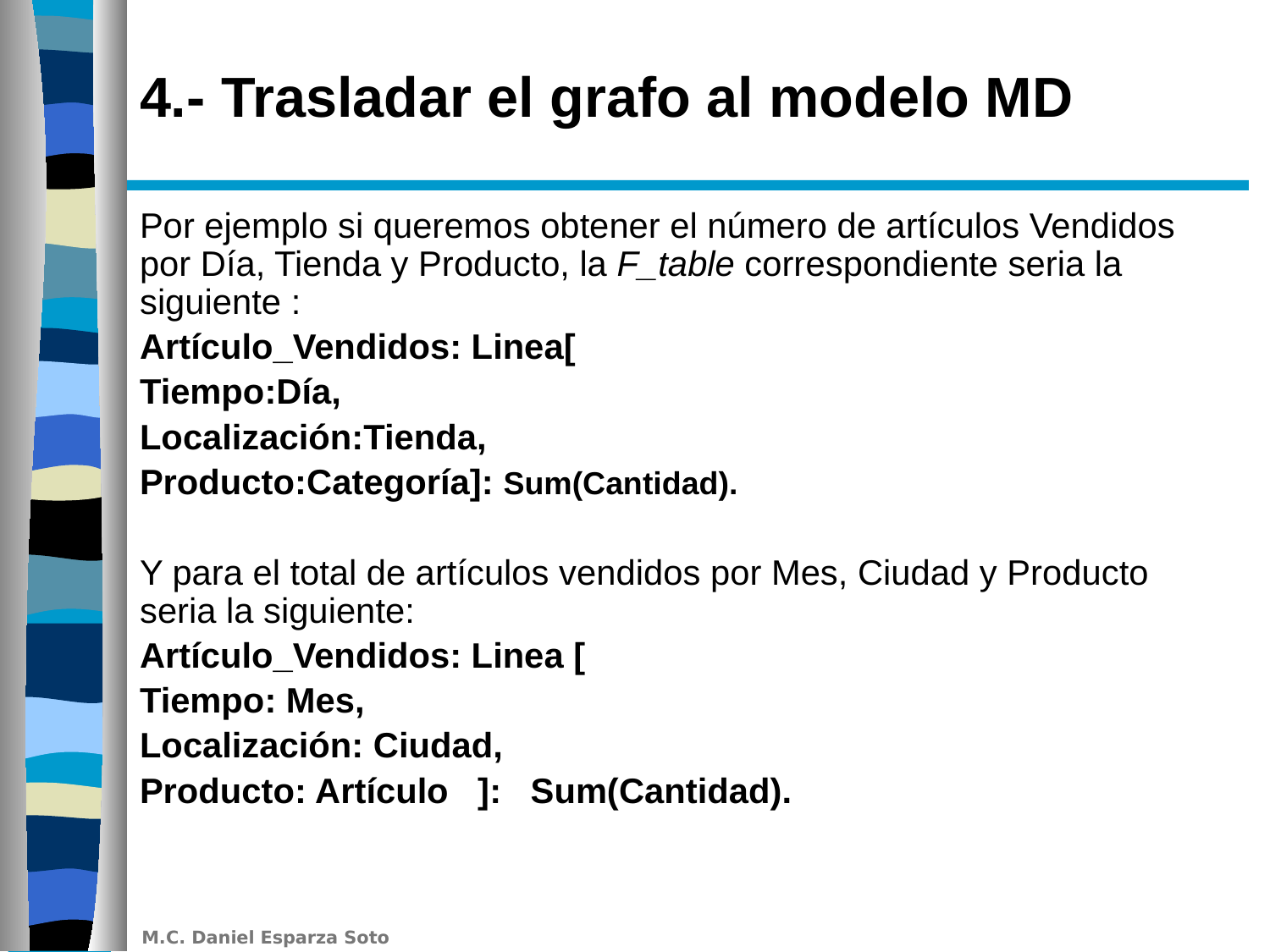

# 4.- Trasladar el grafo al modelo MD
Por ejemplo si queremos obtener el número de artículos Vendidos por Día, Tienda y Producto, la F_table correspondiente seria la siguiente :
Artículo_Vendidos: Linea[
Tiempo:Día,
Localización:Tienda,
Producto:Categoría]: Sum(Cantidad).

Y para el total de artículos vendidos por Mes, Ciudad y Producto seria la siguiente:
Artículo_Vendidos: Linea [
Tiempo: Mes,
Localización: Ciudad,
Producto: Artículo   ]:   Sum(Cantidad).